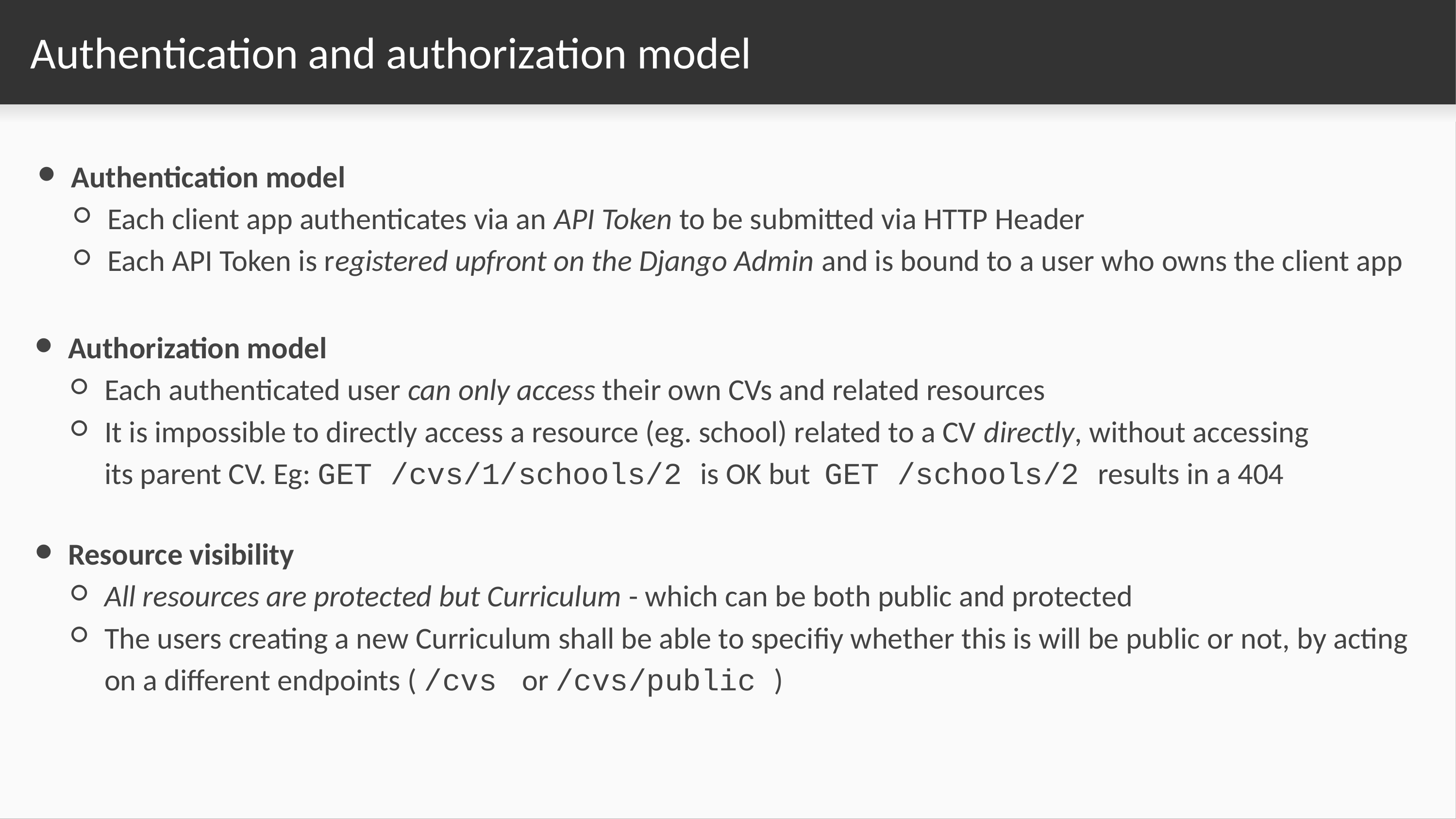

# Authentication and authorization model
Authentication model
Each client app authenticates via an API Token to be submitted via HTTP Header
Each API Token is registered upfront on the Django Admin and is bound to a user who owns the client app
Authorization model
Each authenticated user can only access their own CVs and related resources
It is impossible to directly access a resource (eg. school) related to a CV directly, without accessing its parent CV. Eg: GET /cvs/1/schools/2 is OK but  GET /schools/2 results in a 404
Resource visibility
All resources are protected but Curriculum - which can be both public and protected
The users creating a new Curriculum shall be able to specifiy whether this is will be public or not, by acting on a different endpoints ( /cvs  or /cvs/public )